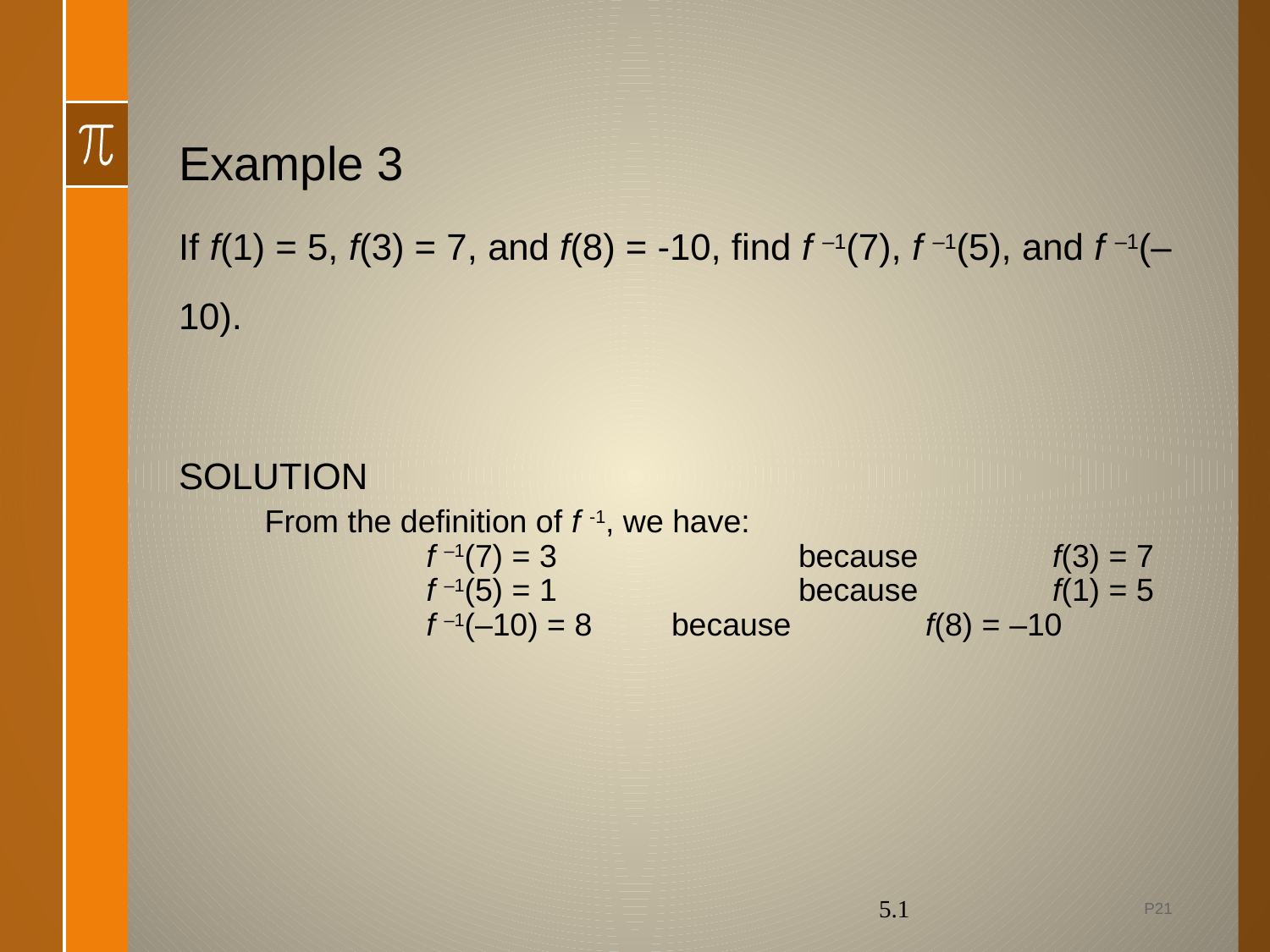

# Example 3
If f(1) = 5, f(3) = 7, and f(8) = -10, find f –1(7), f –1(5), and f –1(–10).

SOLUTION
From the definition of f -1, we have:
	 f –1(7) = 3 		because 	f(3) = 7
	 f –1(5) = 1 		because 	f(1) = 5
	 f –1(–10) = 8 	because 	f(8) = –10
P21
5.1